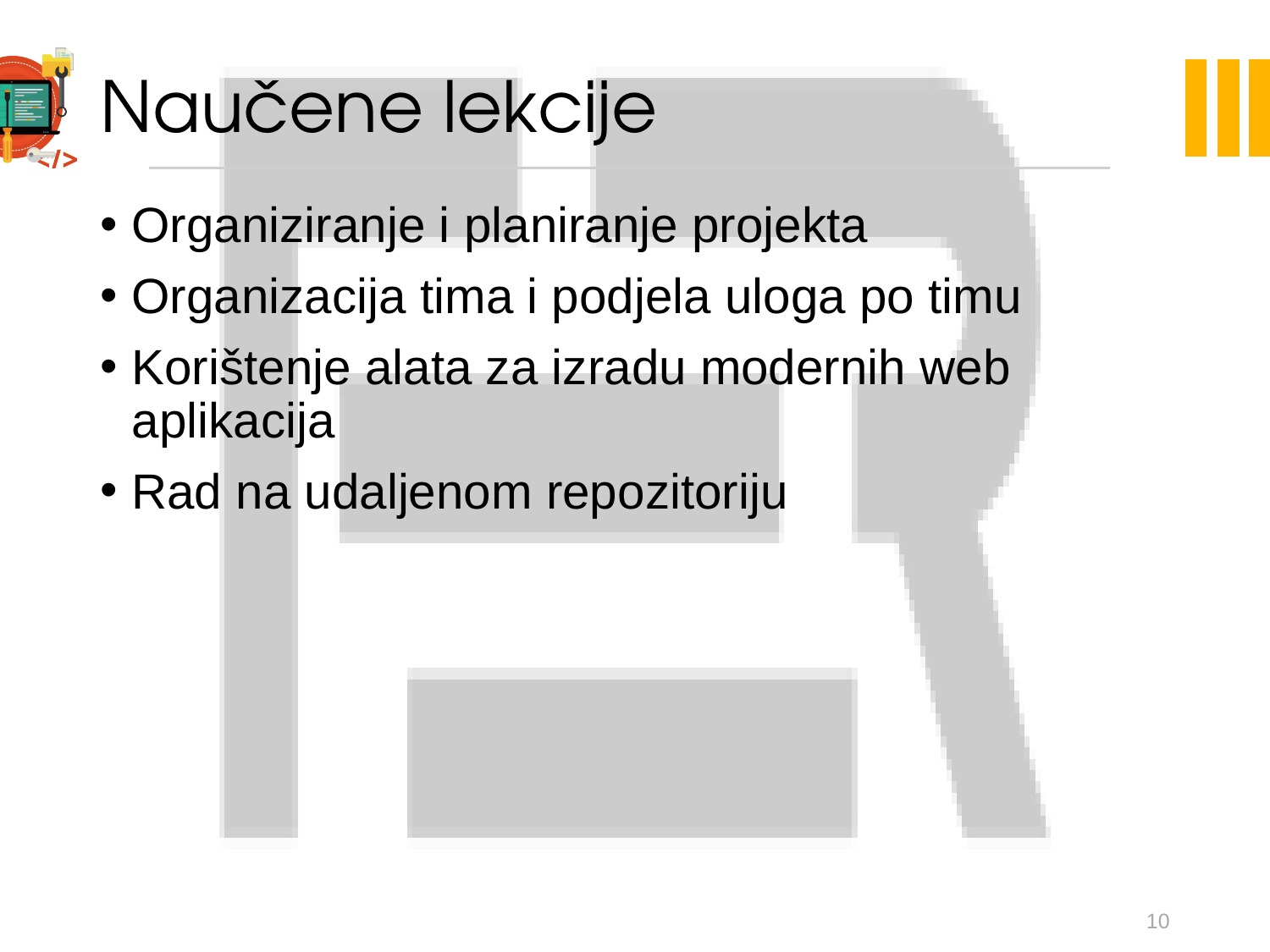

# Naučene lekcije
Organiziranje i planiranje projekta
Organizacija tima i podjela uloga po timu
Korištenje alata za izradu modernih web aplikacija
Rad na udaljenom repozitoriju
10